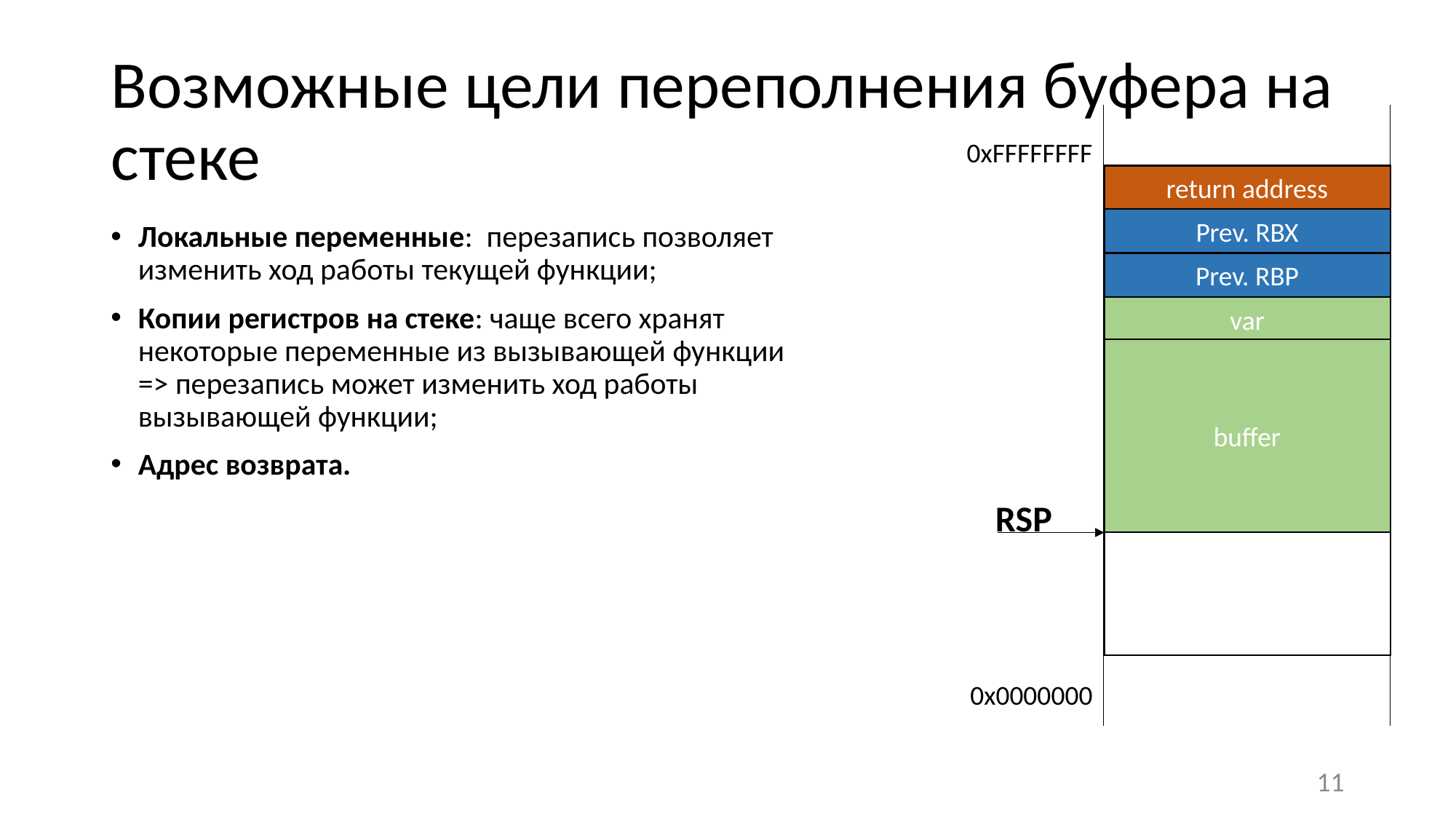

# Возможные цели переполнения буфера на стеке
0xFFFFFFFF

return address
Prev. RBX
Локальные переменные:  перезапись позволяет изменить ход работы текущей функции;
Копии регистров на стеке: чаще всего хранят некоторые переменные из вызывающей функции => перезапись может изменить ход работы вызывающей функции;
Адрес возврата.
Prev. RBP
var
buffer
RSP
0x0000000
11